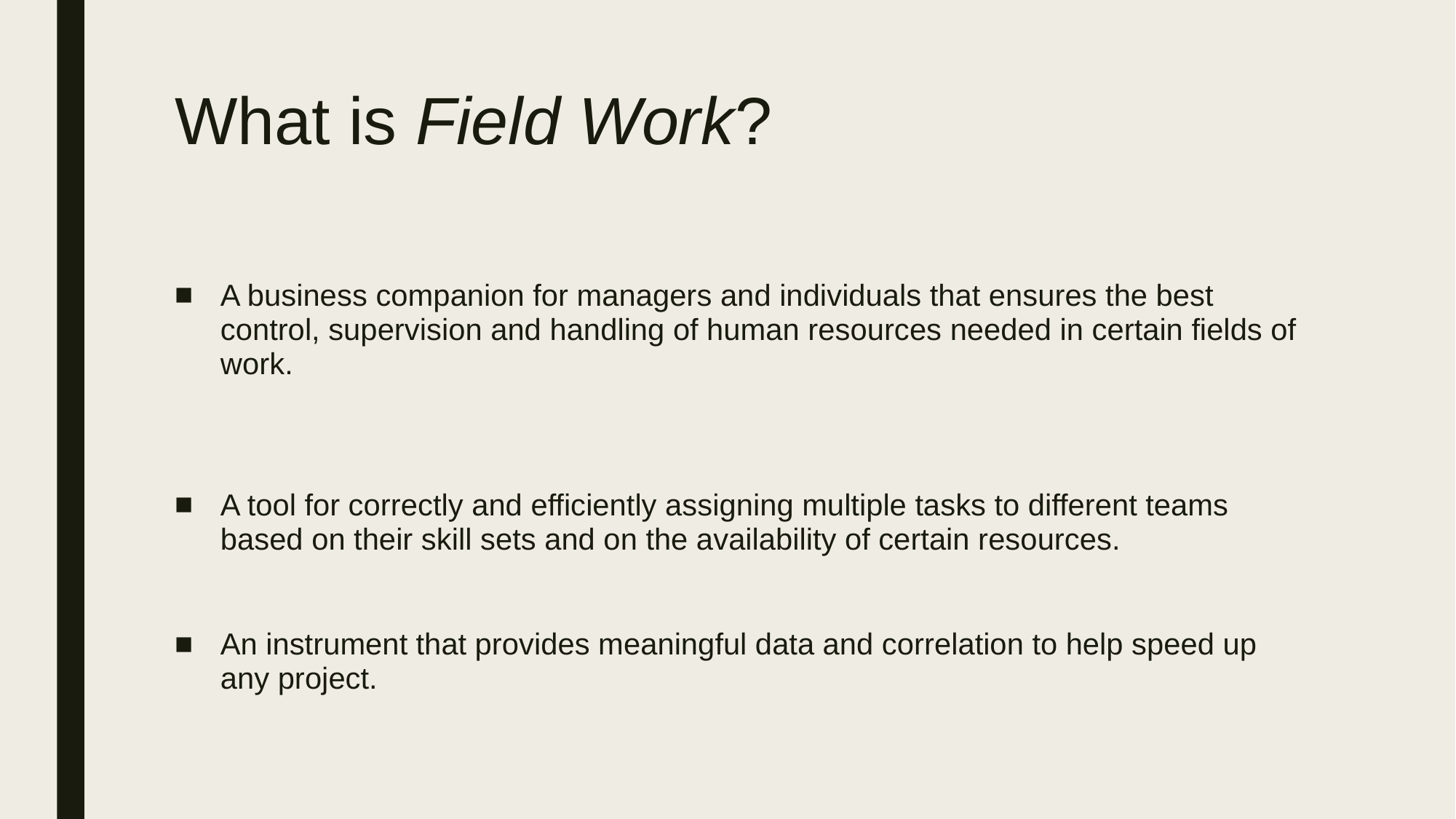

# What is Field Work?
A business companion for managers and individuals that ensures the best control, supervision and handling of human resources needed in certain fields of work.

A tool for correctly and efficiently assigning multiple tasks to different teams based on their skill sets and on the availability of certain resources.

An instrument that provides meaningful data and correlation to help speed up any project.